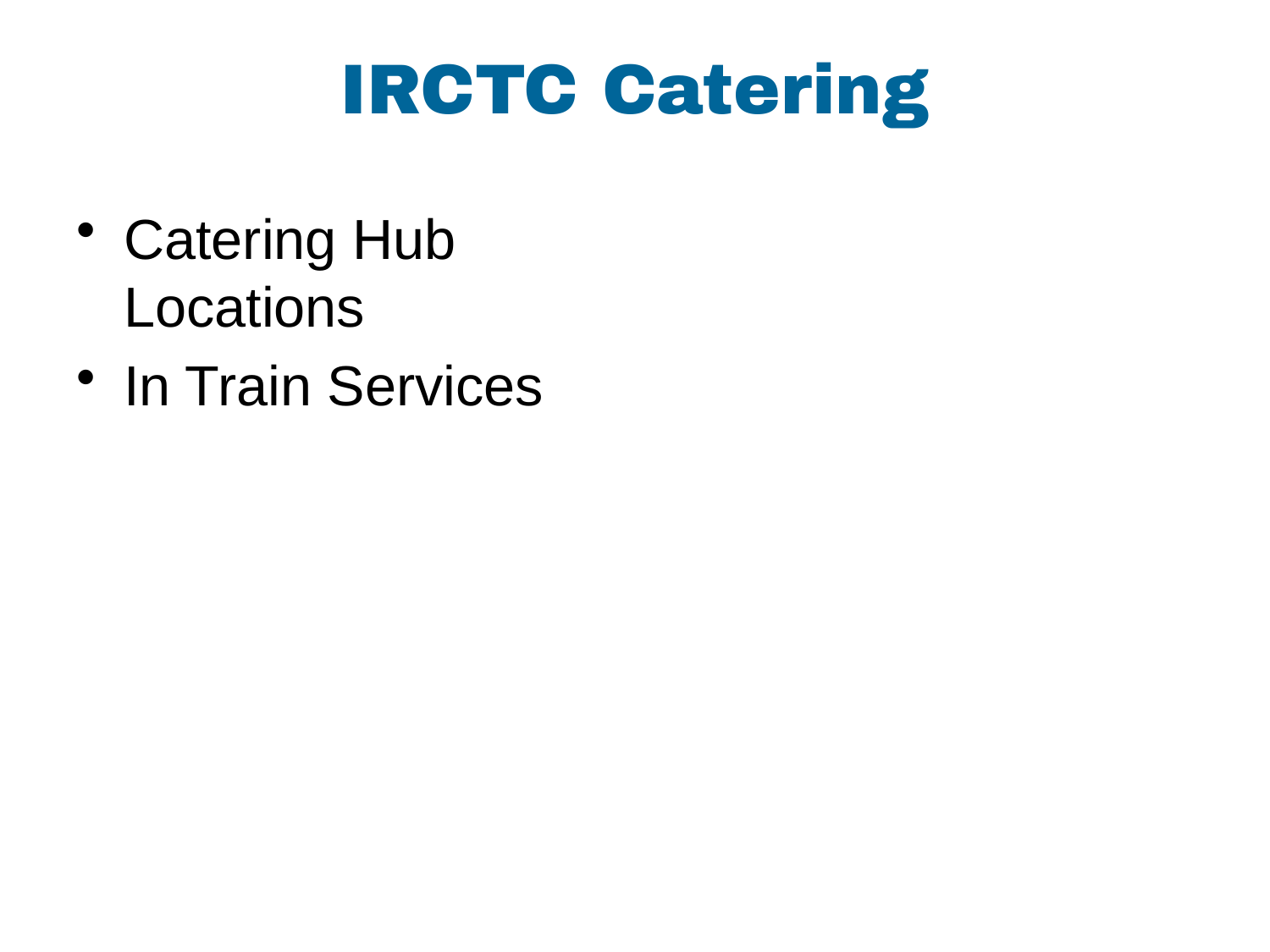

# IRCTC Catering
Catering Hub Locations
In Train Services